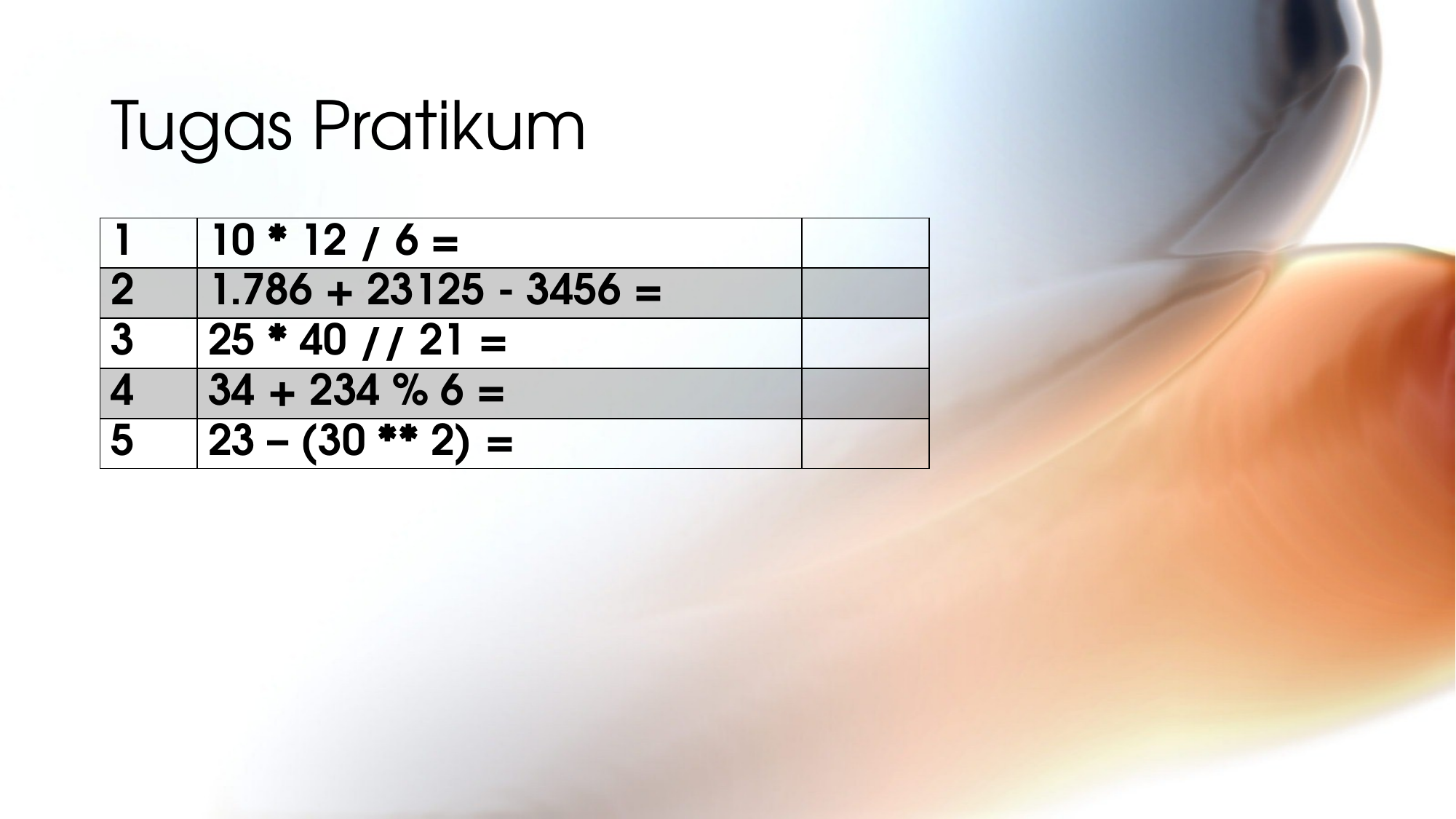

# Tugas Pratikum
| 1 | 10 \* 12 / 6 = |  |
| --- | --- | --- |
| 2 | 1.786 + 23125 - 3456 = |  |
| 3 | 25 \* 40 // 21 = |  |
| 4 | 34 + 234 % 6 = |  |
| 5 | 23 – (30 \*\* 2) = |  |